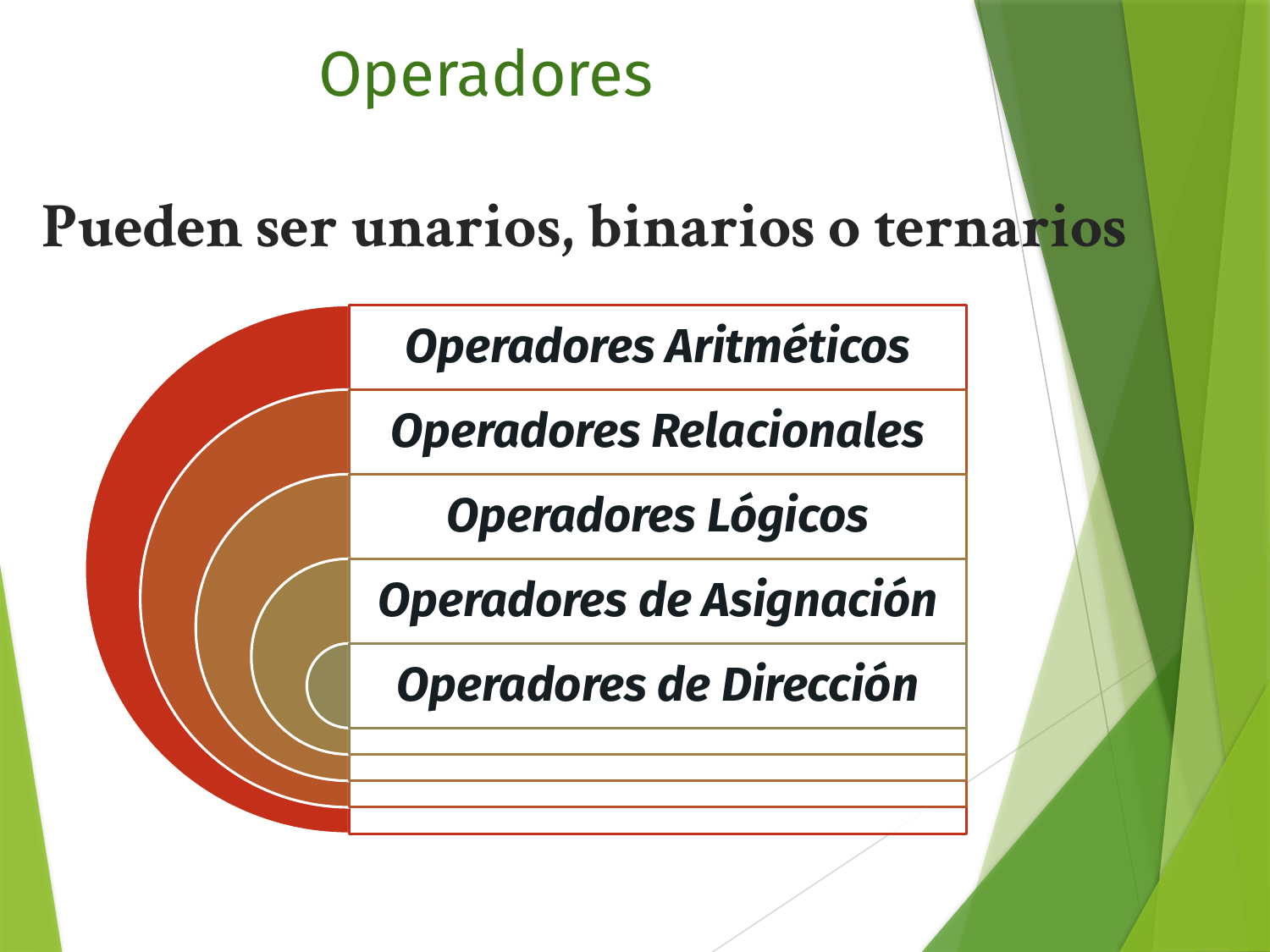

# Operadores
Pueden ser unarios, binarios o ternarios
Operadores Aritméticos
Operadores Relacionales
Operadores Lógicos
Operadores de Asignación
Operadores de Dirección